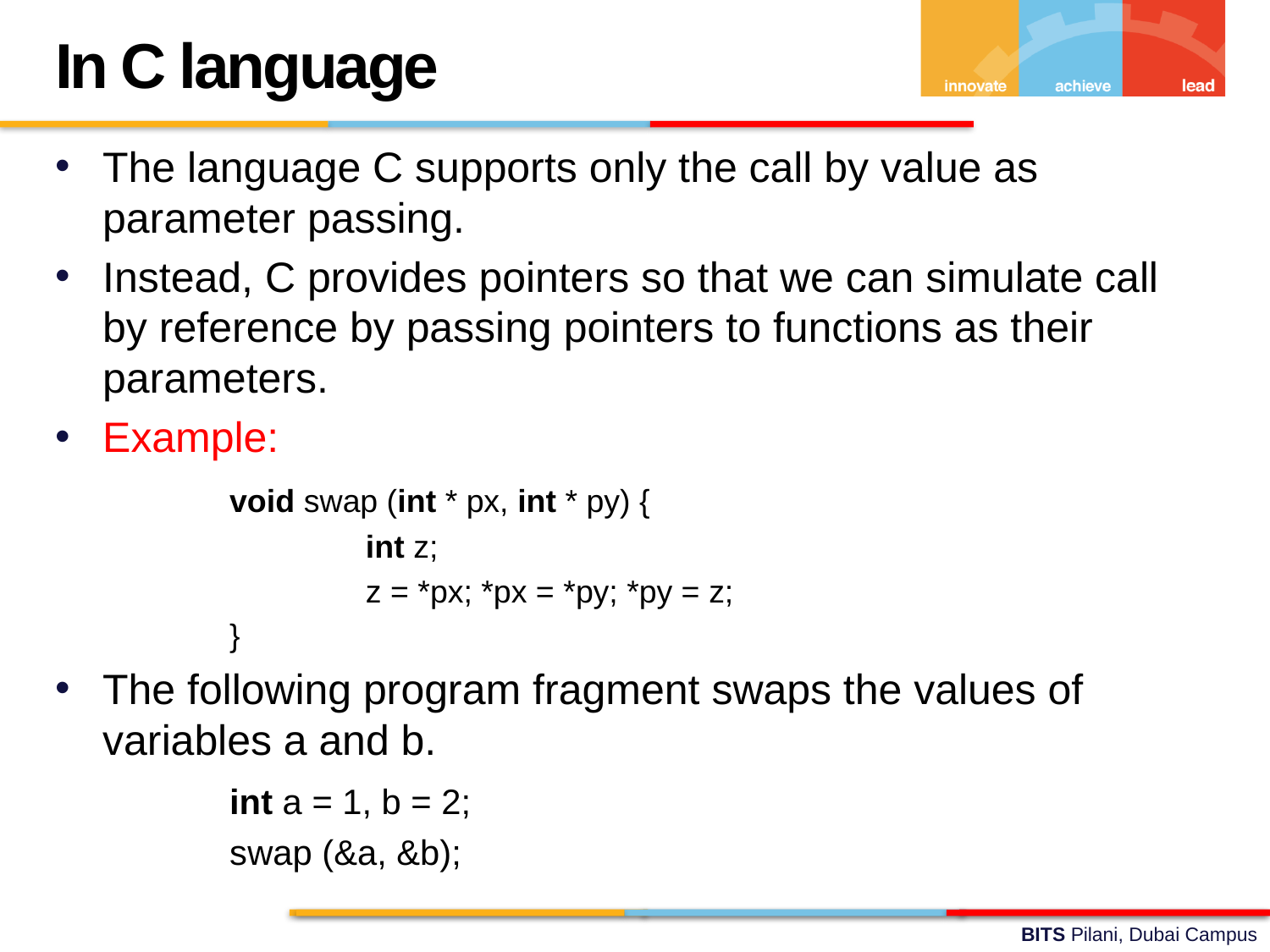

In C language
The language C supports only the call by value as parameter passing.
Instead, C provides pointers so that we can simulate call by reference by passing pointers to functions as their parameters.
Example:
		void swap (int * px, int * py) {
       		 int z;
       		 z = *px; *px = *py; *py = z;
    		}
The following program fragment swaps the values of variables a and b.
   		int a = 1, b = 2;
    		swap (&a, &b);